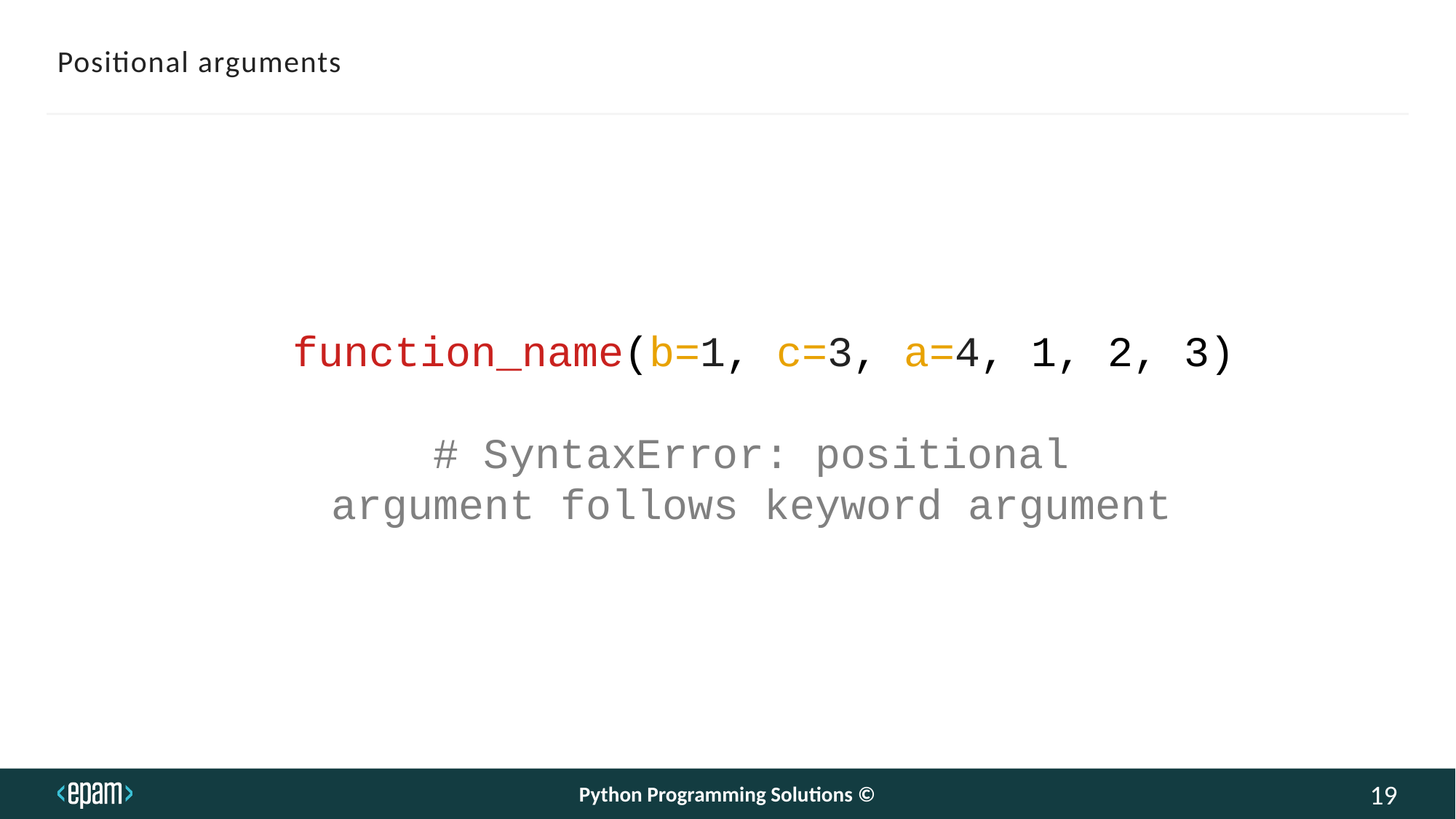

Positional arguments
function_name(b=1, c=3, a=4, 1, 2, 3)

# SyntaxError: positional
argument follows keyword argument
Python Programming Solutions ©
19